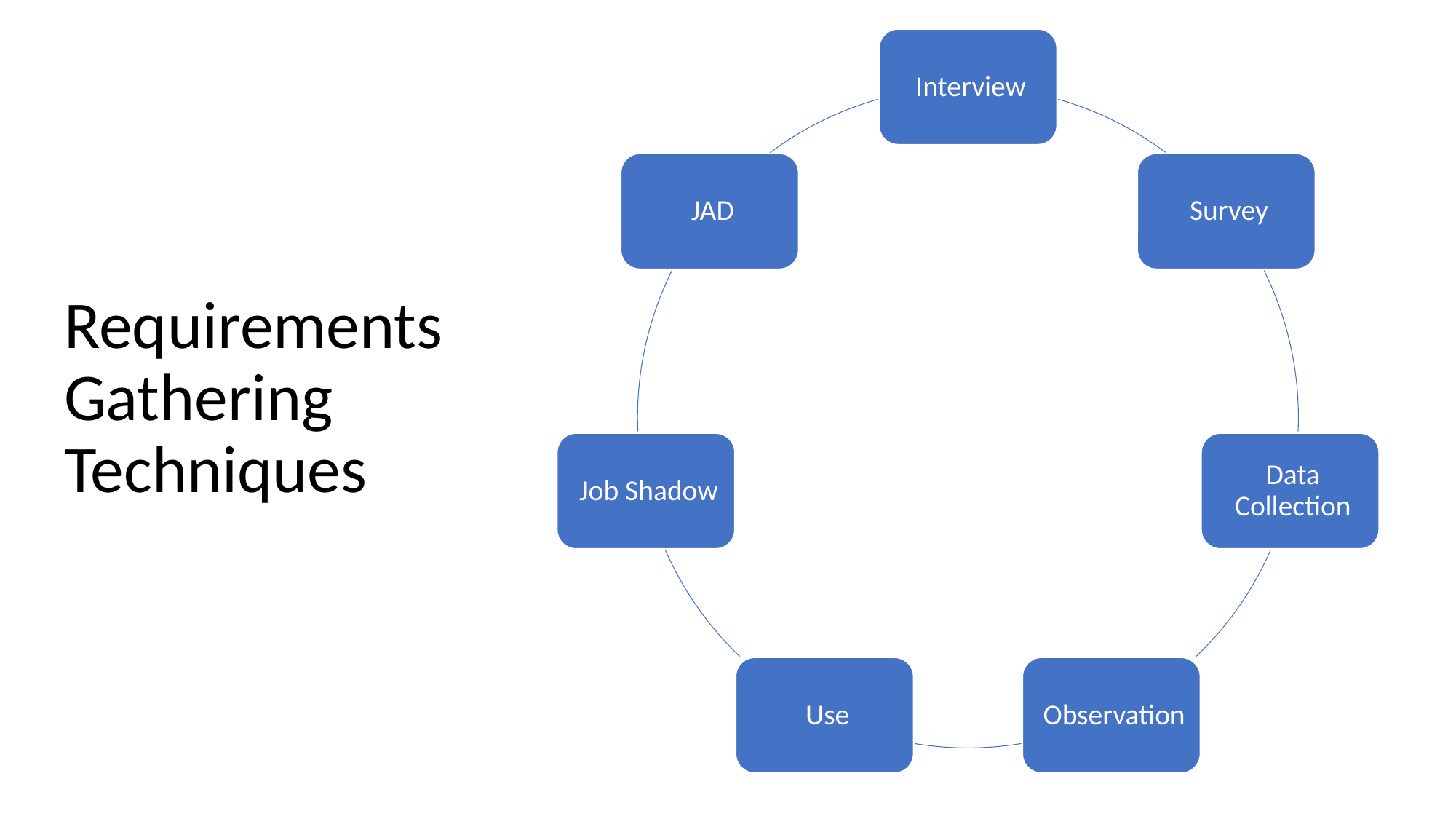

Interview
Survey
Data Collection
Observation
Use
Job Shadow
JAD
# Requirements Gathering Techniques